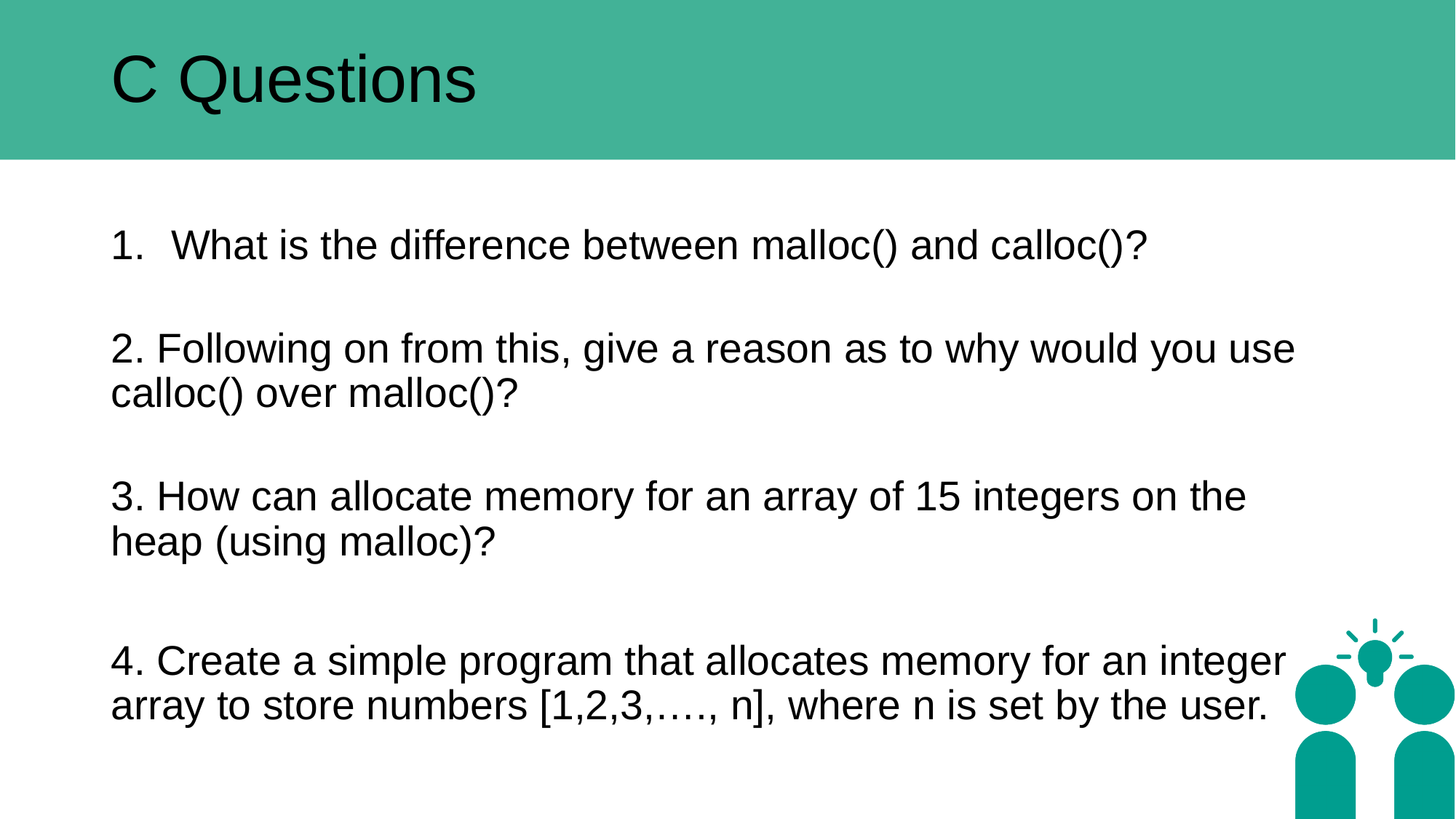

# C Questions
What is the difference between malloc() and calloc()?

2. Following on from this, give a reason as to why would you use calloc() over malloc()?

3. How can allocate memory for an array of 15 integers on the heap (using malloc)?

4. Create a simple program that allocates memory for an integer array to store numbers [1,2,3,…., n], where n is set by the user.